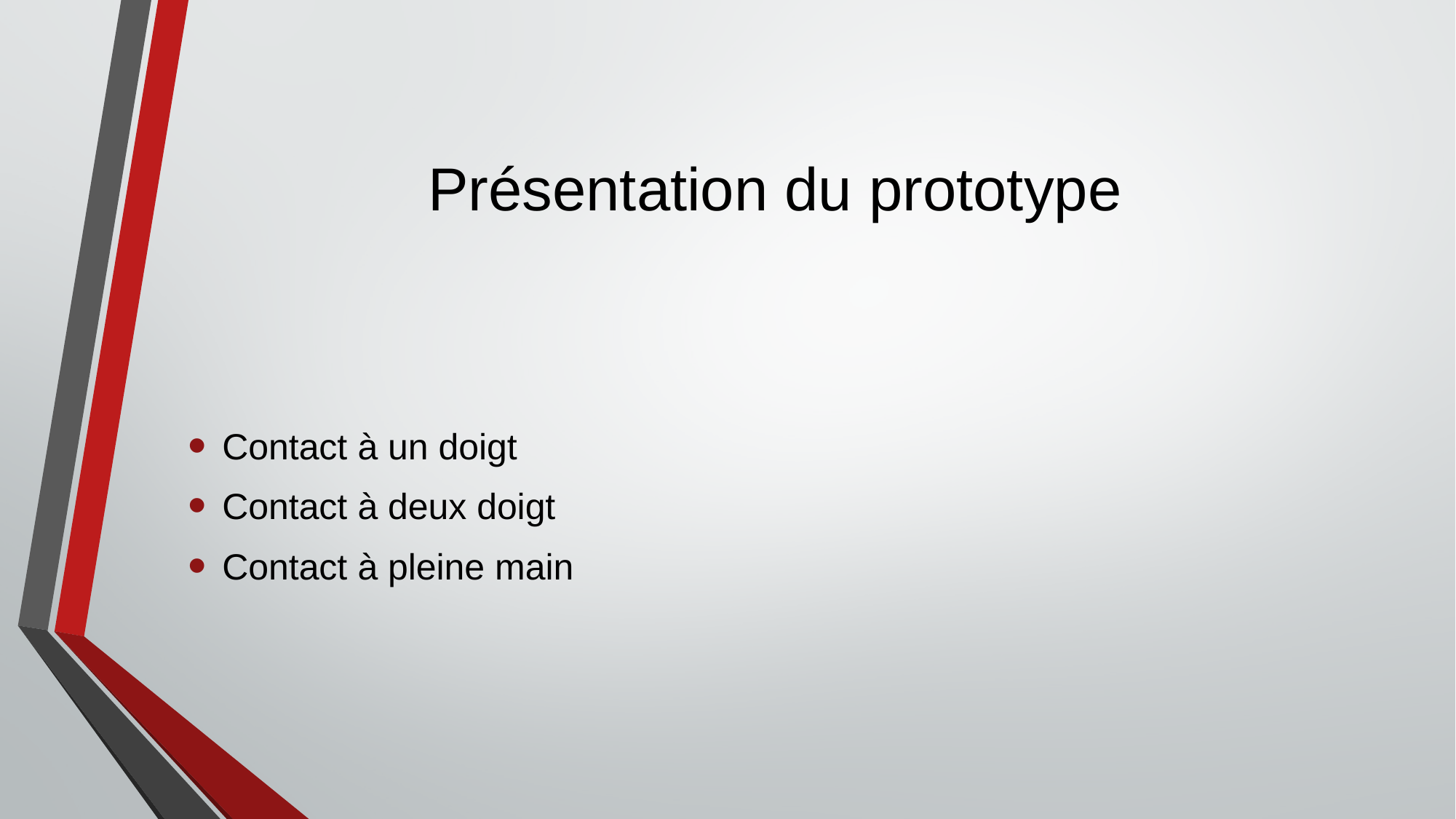

# Présentation du prototype
Contact à un doigt
Contact à deux doigt
Contact à pleine main